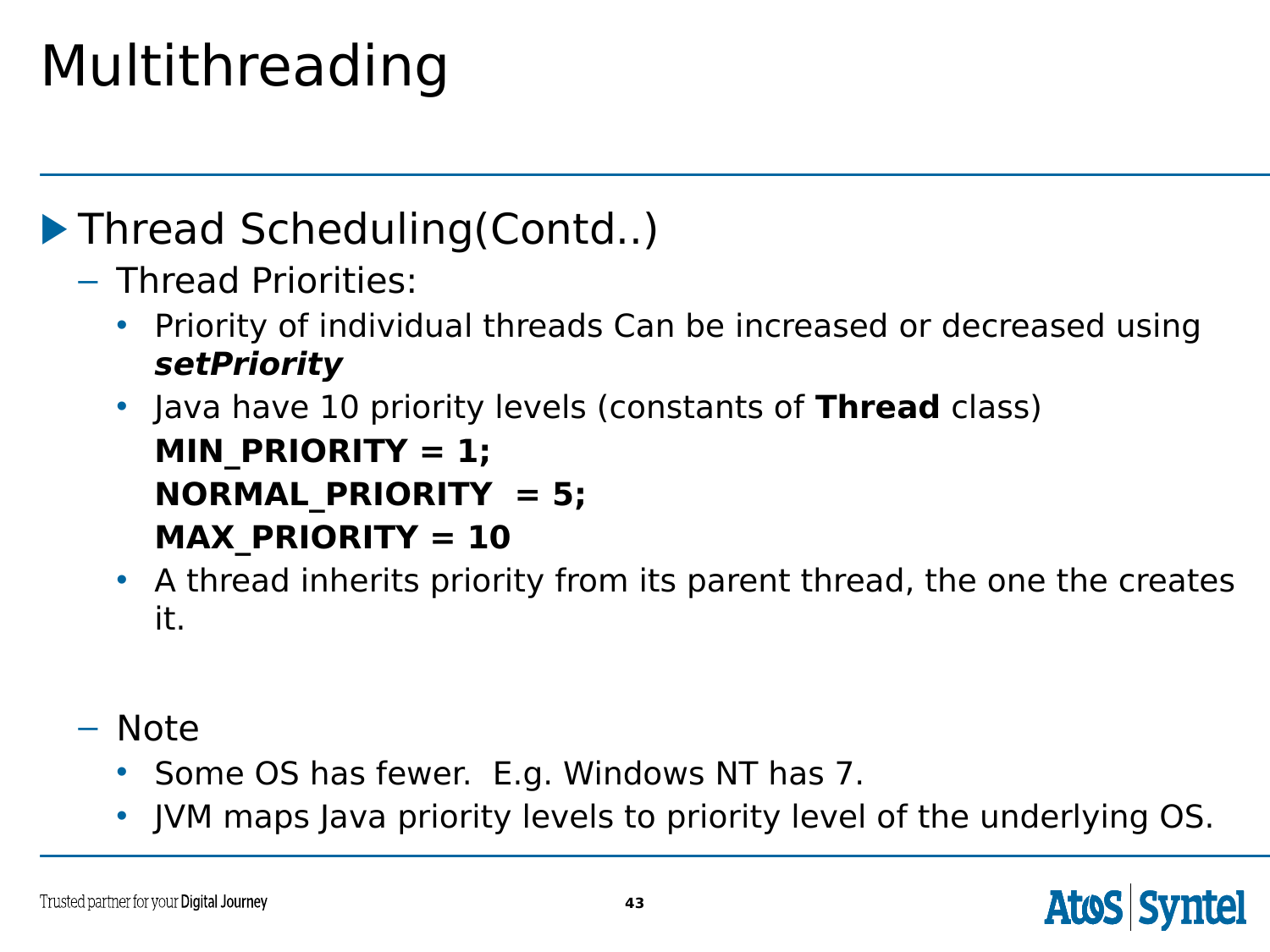

# Multithreading
Thread Scheduling(Contd..)
Thread Priorities:
Priority of individual threads Can be increased or decreased using setPriority
Java have 10 priority levels (constants of Thread class)
MIN_PRIORITY = 1;
NORMAL_PRIORITY  = 5;
MAX_PRIORITY = 10
A thread inherits priority from its parent thread, the one the creates it.

Note
Some OS has fewer.  E.g. Windows NT has 7.
JVM maps Java priority levels to priority level of the underlying OS.